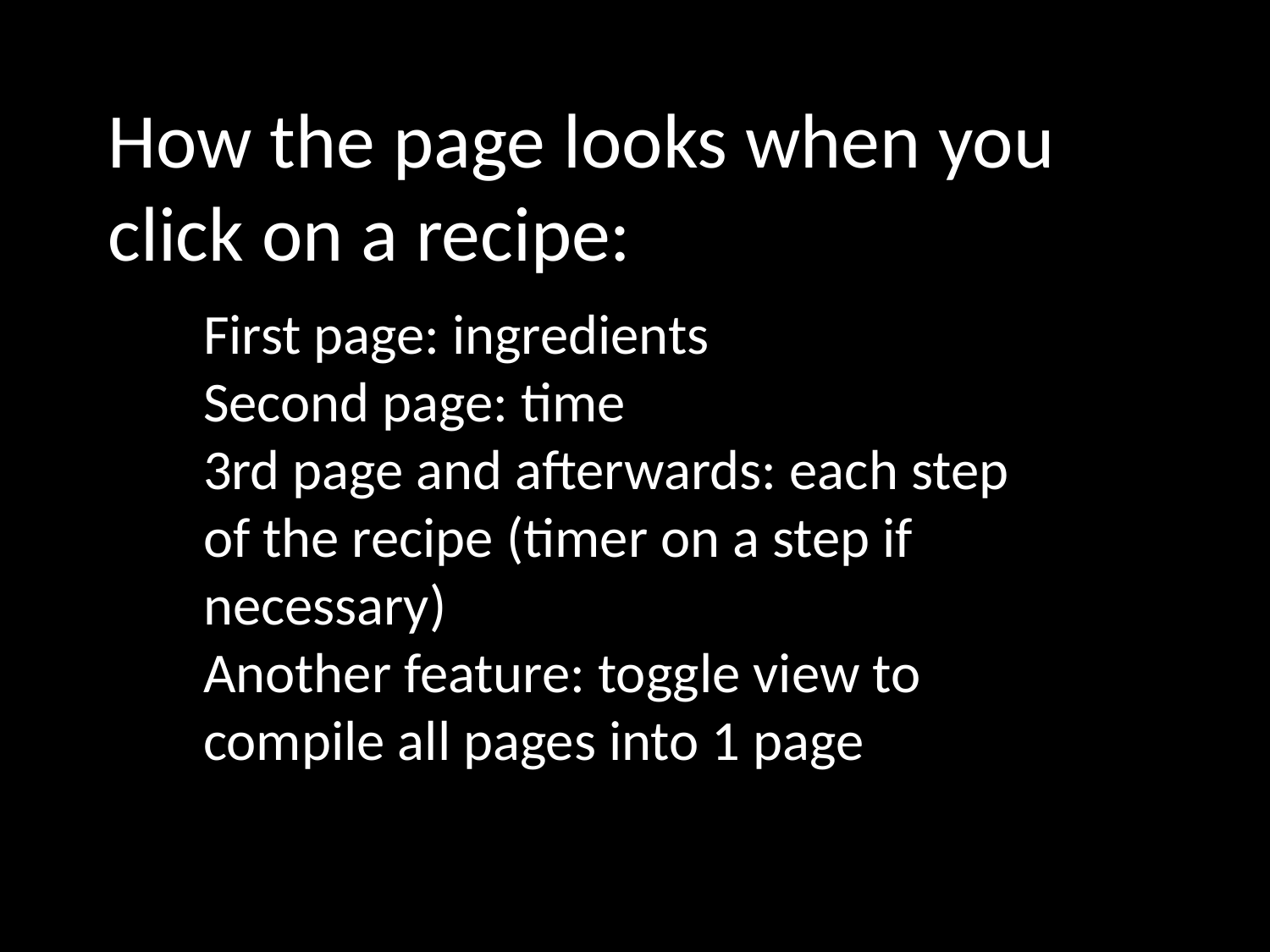

How the page looks when you click on a recipe:
First page: ingredients
Second page: time
3rd page and afterwards: each step of the recipe (timer on a step if necessary)
Another feature: toggle view to compile all pages into 1 page